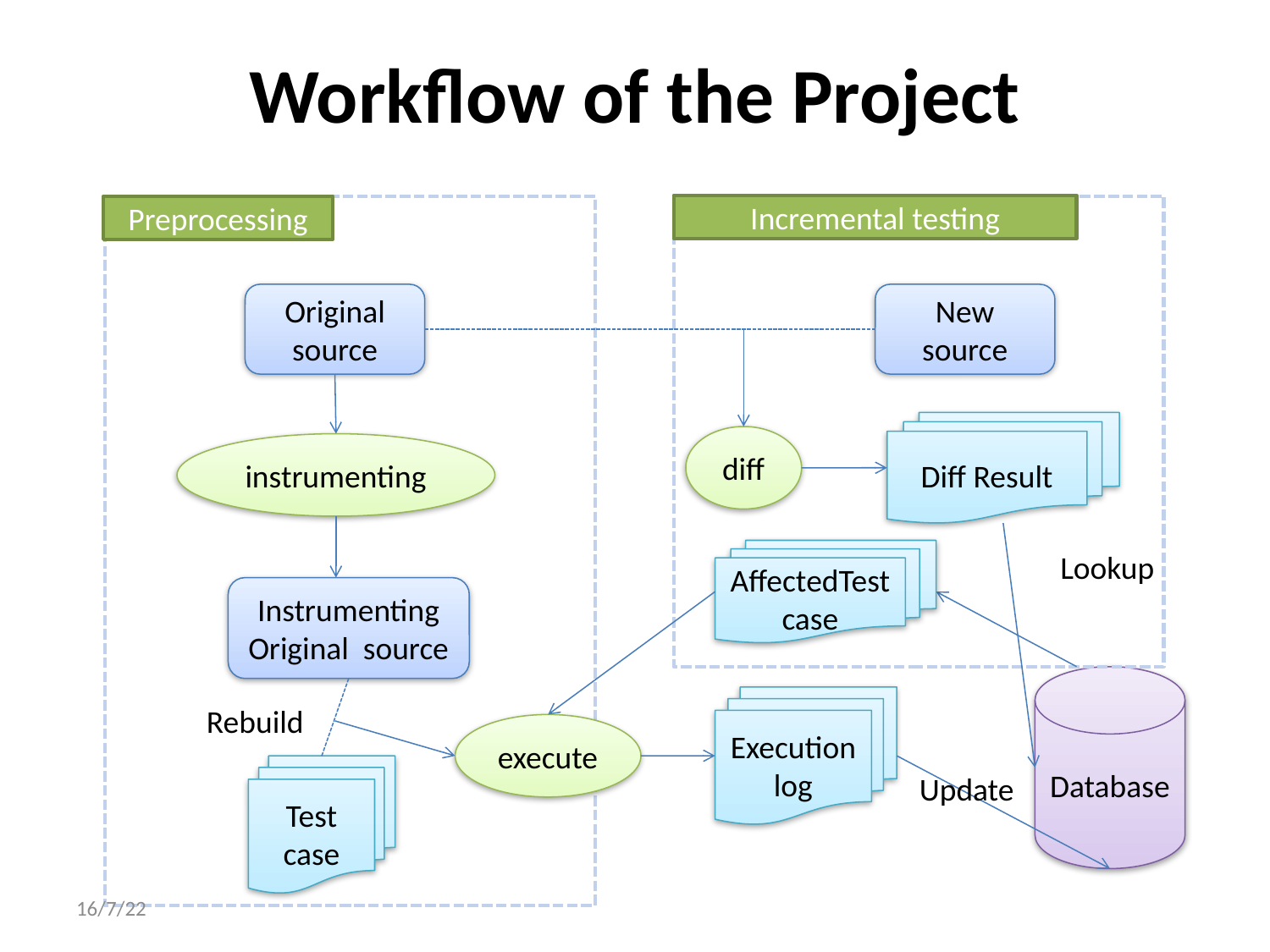

# Workflow of the Project
Incremental testing
Preprocessing

New
source
Original source
Diff Result
diff
instrumenting
AffectedTest case
Lookup
Instrumenting
Original  source
Database
Execution
log
Rebuild
execute
Test case
Update
16/7/22